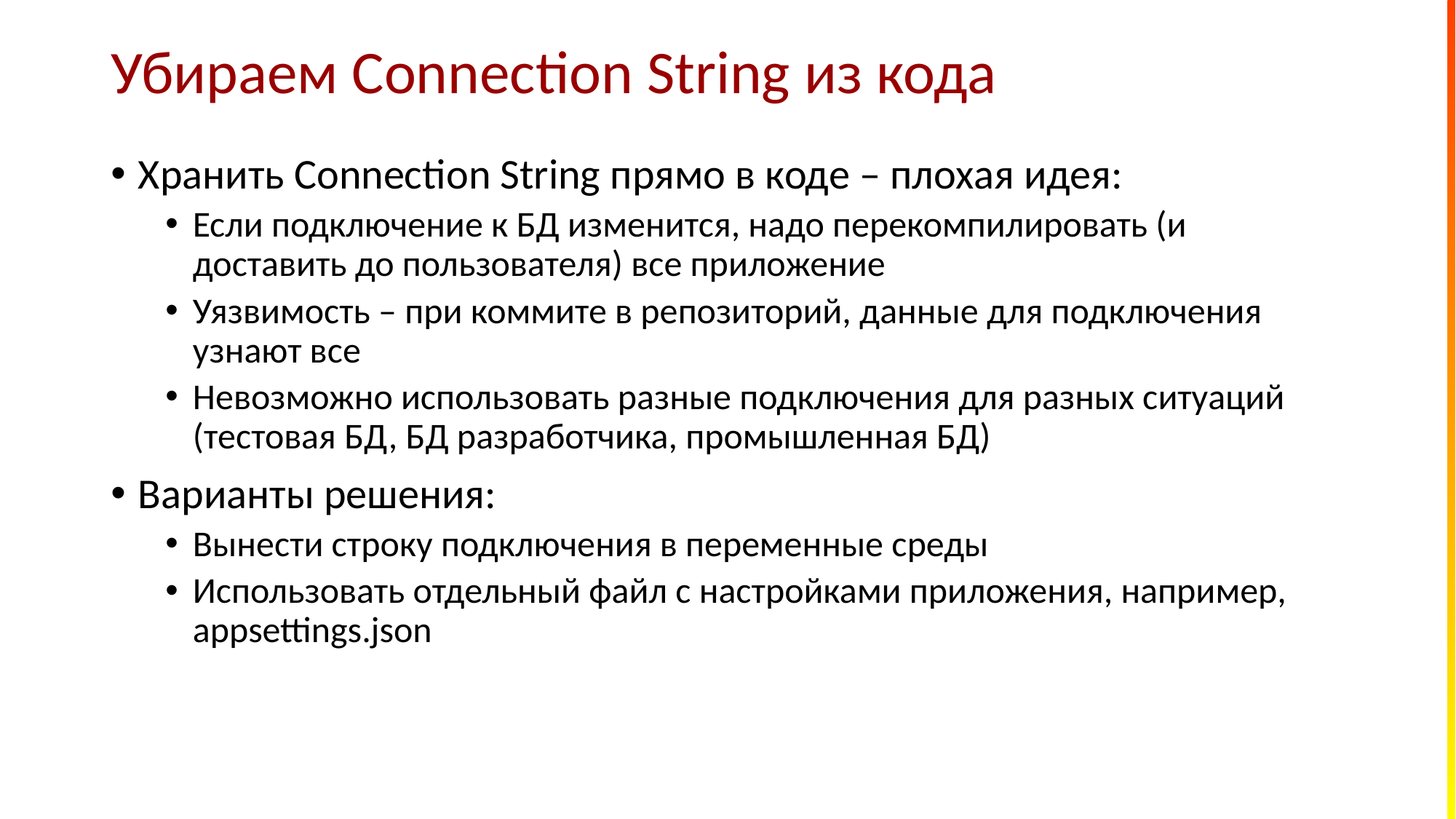

# Убираем Connection String из кода
Хранить Connection String прямо в коде – плохая идея:
Если подключение к БД изменится, надо перекомпилировать (и доставить до пользователя) все приложение
Уязвимость – при коммите в репозиторий, данные для подключения узнают все
Невозможно использовать разные подключения для разных ситуаций (тестовая БД, БД разработчика, промышленная БД)
Варианты решения:
Вынести строку подключения в переменные среды
Использовать отдельный файл с настройками приложения, например, appsettings.json